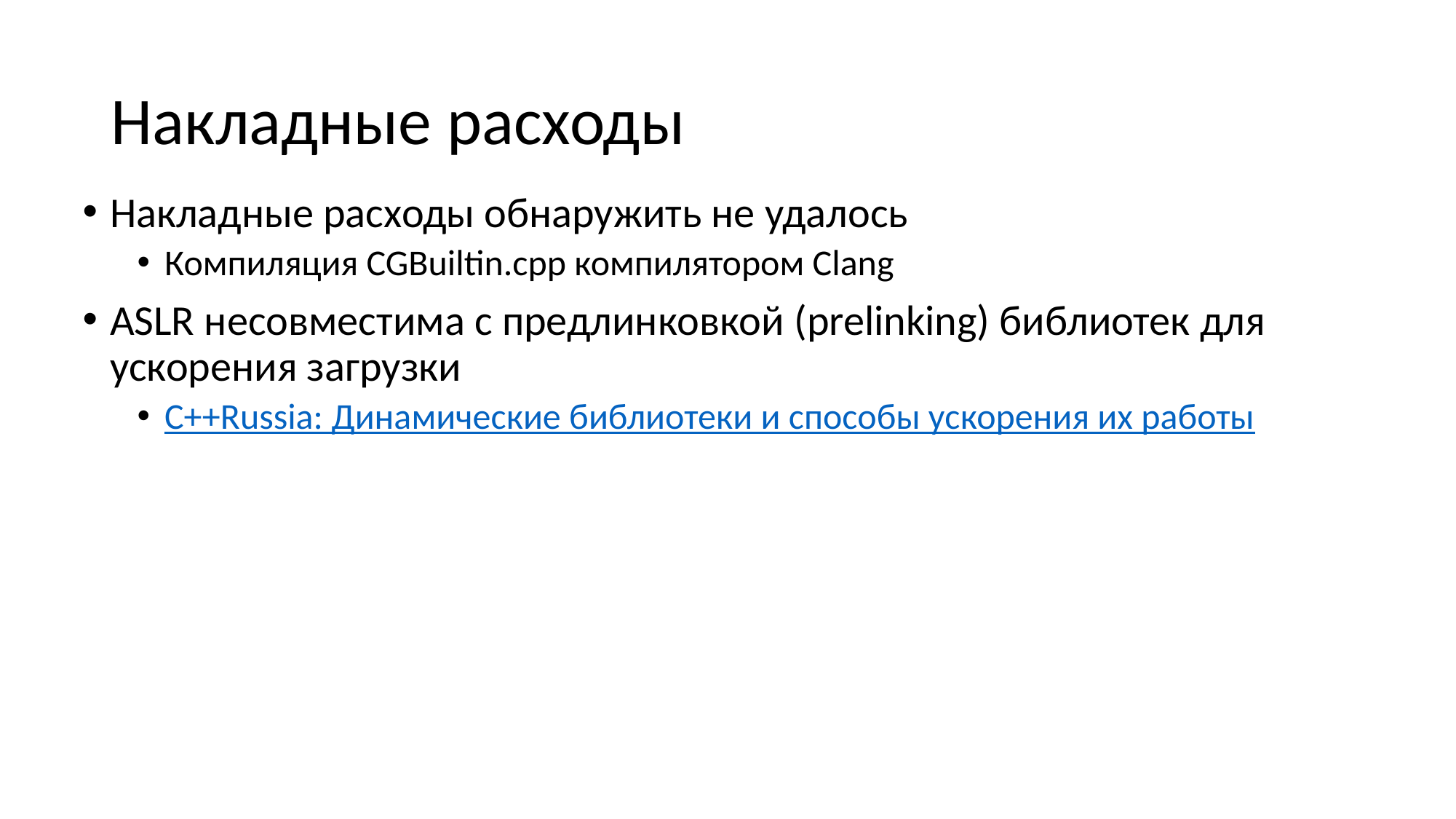

# Накладные расходы
Накладные расходы обнаружить не удалось
Компиляция CGBuiltin.cpp компилятором Clang
ASLR несовместима с предлинковкой (prelinking) библиотек для ускорения загрузки
C++Russia: Динамические библиотеки и способы ускорения их работы